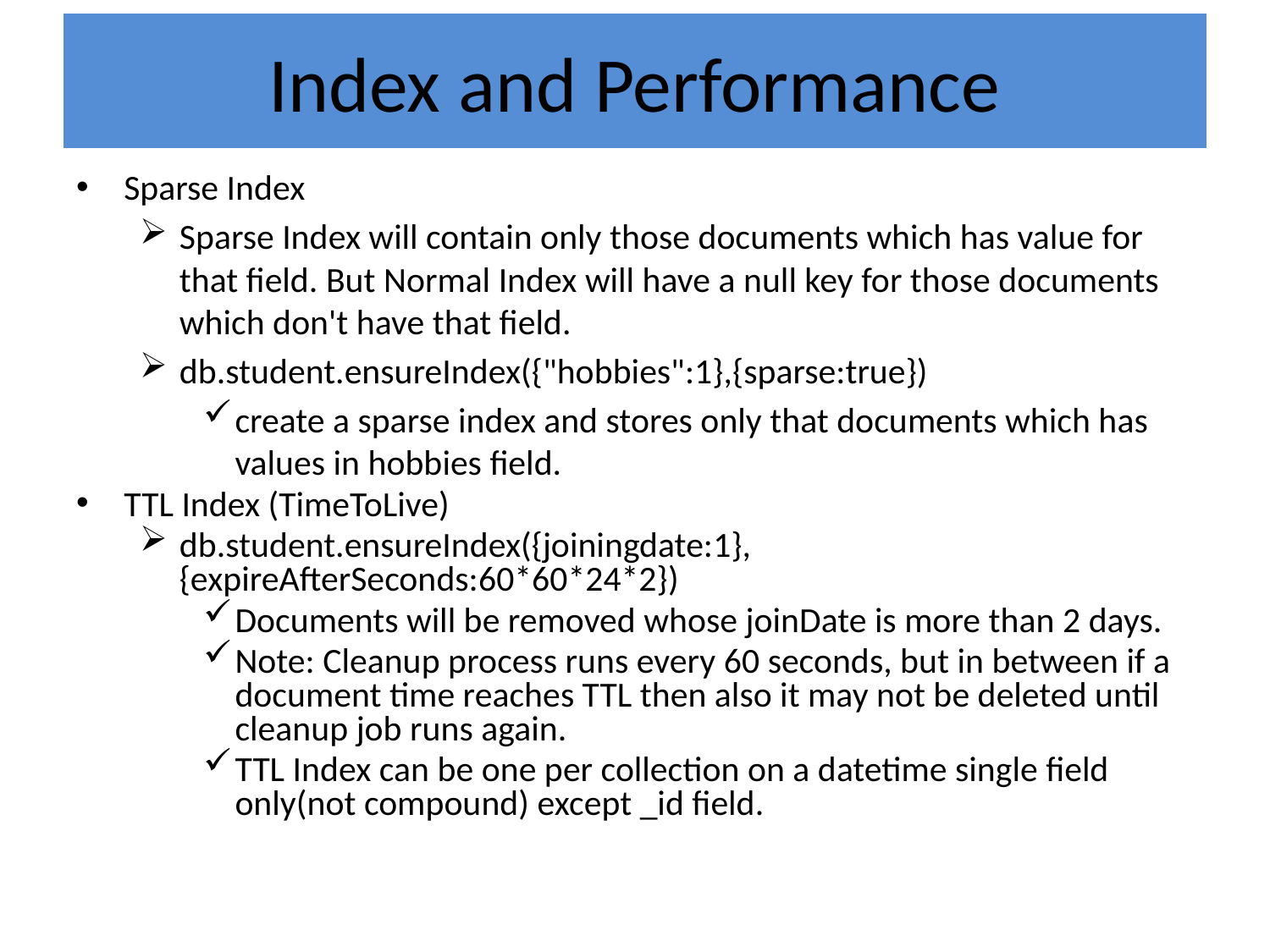

# Index and Performance
Sparse Index
Sparse Index will contain only those documents which has value for that field. But Normal Index will have a null key for those documents which don't have that field.
db.student.ensureIndex({"hobbies":1},{sparse:true})
create a sparse index and stores only that documents which has values in hobbies field.
TTL Index (TimeToLive)
db.student.ensureIndex({joiningdate:1},{expireAfterSeconds:60*60*24*2})
Documents will be removed whose joinDate is more than 2 days.
Note: Cleanup process runs every 60 seconds, but in between if a document time reaches TTL then also it may not be deleted until cleanup job runs again.
TTL Index can be one per collection on a datetime single field only(not compound) except _id field.